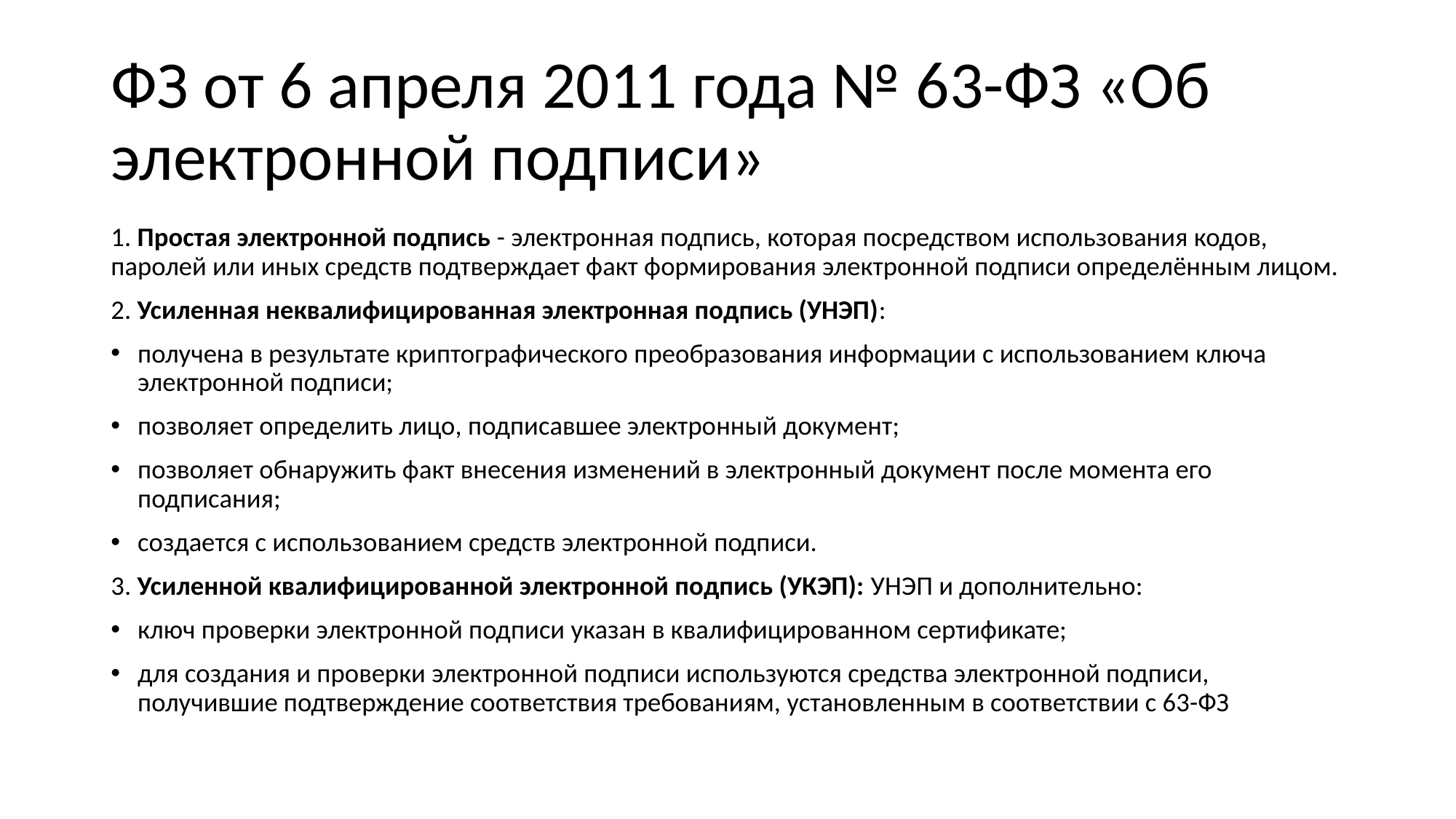

# ФЗ от 6 апреля 2011 года № 63-ФЗ «Об электронной подписи»
1. Простая электронной подпись - электронная подпись, которая посредством использования кодов, паролей или иных средств подтверждает факт формирования электронной подписи определённым лицом.
2. Усиленная неквалифицированная электронная подпись (УНЭП):
получена в результате криптографического преобразования информации с использованием ключа электронной подписи;
позволяет определить лицо, подписавшее электронный документ;
позволяет обнаружить факт внесения изменений в электронный документ после момента его подписания;
создается с использованием средств электронной подписи.
3. Усиленной квалифицированной электронной подпись (УКЭП): УНЭП и дополнительно:
ключ проверки электронной подписи указан в квалифицированном сертификате;
для создания и проверки электронной подписи используются средства электронной подписи, получившие подтверждение соответствия требованиям, установленным в соответствии с 63-ФЗ